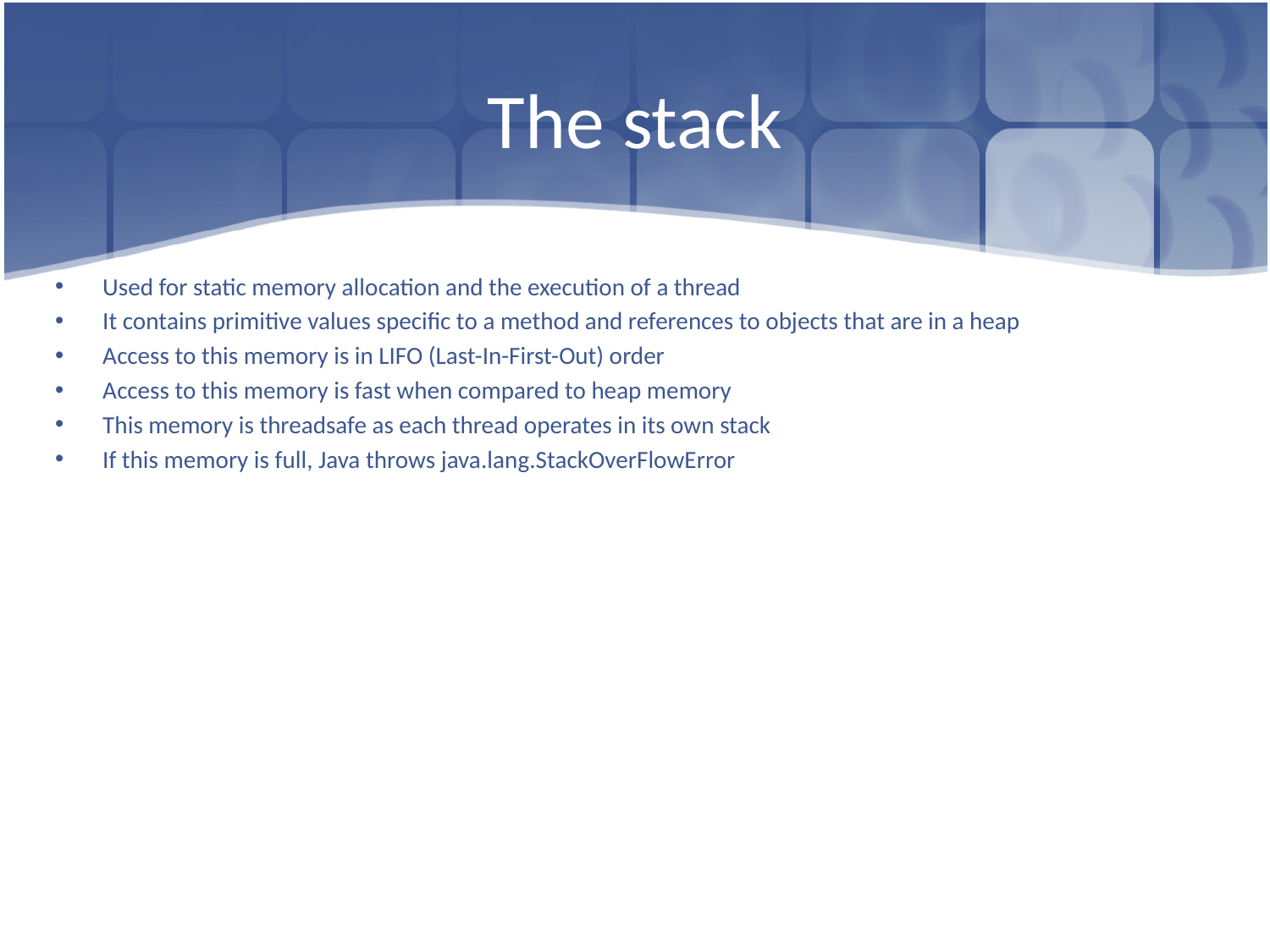

# The stack
Used for static memory allocation and the execution of a thread
It contains primitive values specific to a method and references to objects that are in a heap
Access to this memory is in LIFO (Last-In-First-Out) order
Access to this memory is fast when compared to heap memory
This memory is threadsafe as each thread operates in its own stack
If this memory is full, Java throws java.lang.StackOverFlowError